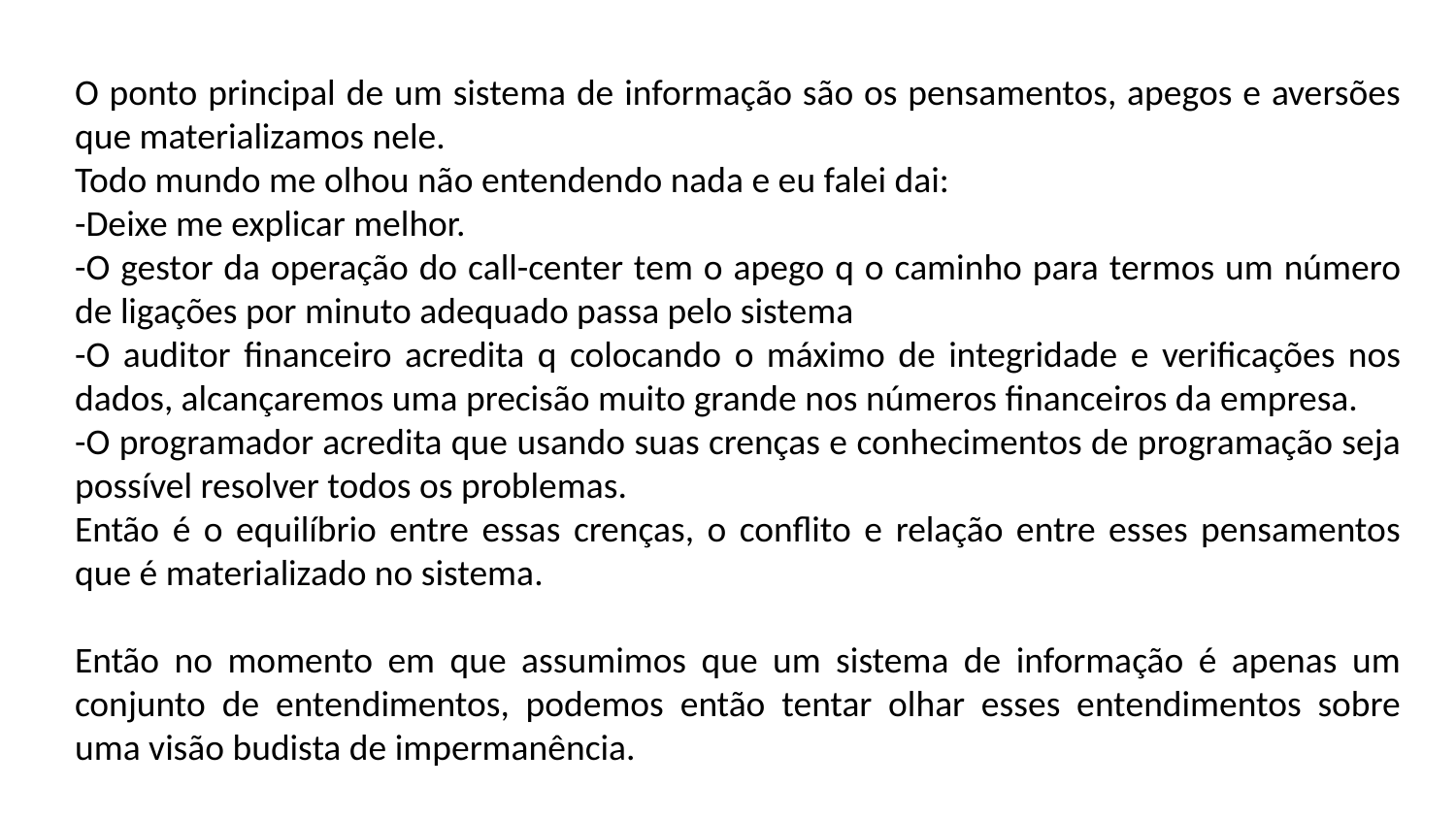

# O ponto principal de um sistema de informação são os pensamentos, apegos e aversões que materializamos nele.
Todo mundo me olhou não entendendo nada e eu falei dai:
-Deixe me explicar melhor.
-O gestor da operação do call-center tem o apego q o caminho para termos um número de ligações por minuto adequado passa pelo sistema
-O auditor financeiro acredita q colocando o máximo de integridade e verificações nos dados, alcançaremos uma precisão muito grande nos números financeiros da empresa.
-O programador acredita que usando suas crenças e conhecimentos de programação seja possível resolver todos os problemas.
Então é o equilíbrio entre essas crenças, o conflito e relação entre esses pensamentos que é materializado no sistema.

Então no momento em que assumimos que um sistema de informação é apenas um conjunto de entendimentos, podemos então tentar olhar esses entendimentos sobre uma visão budista de impermanência.